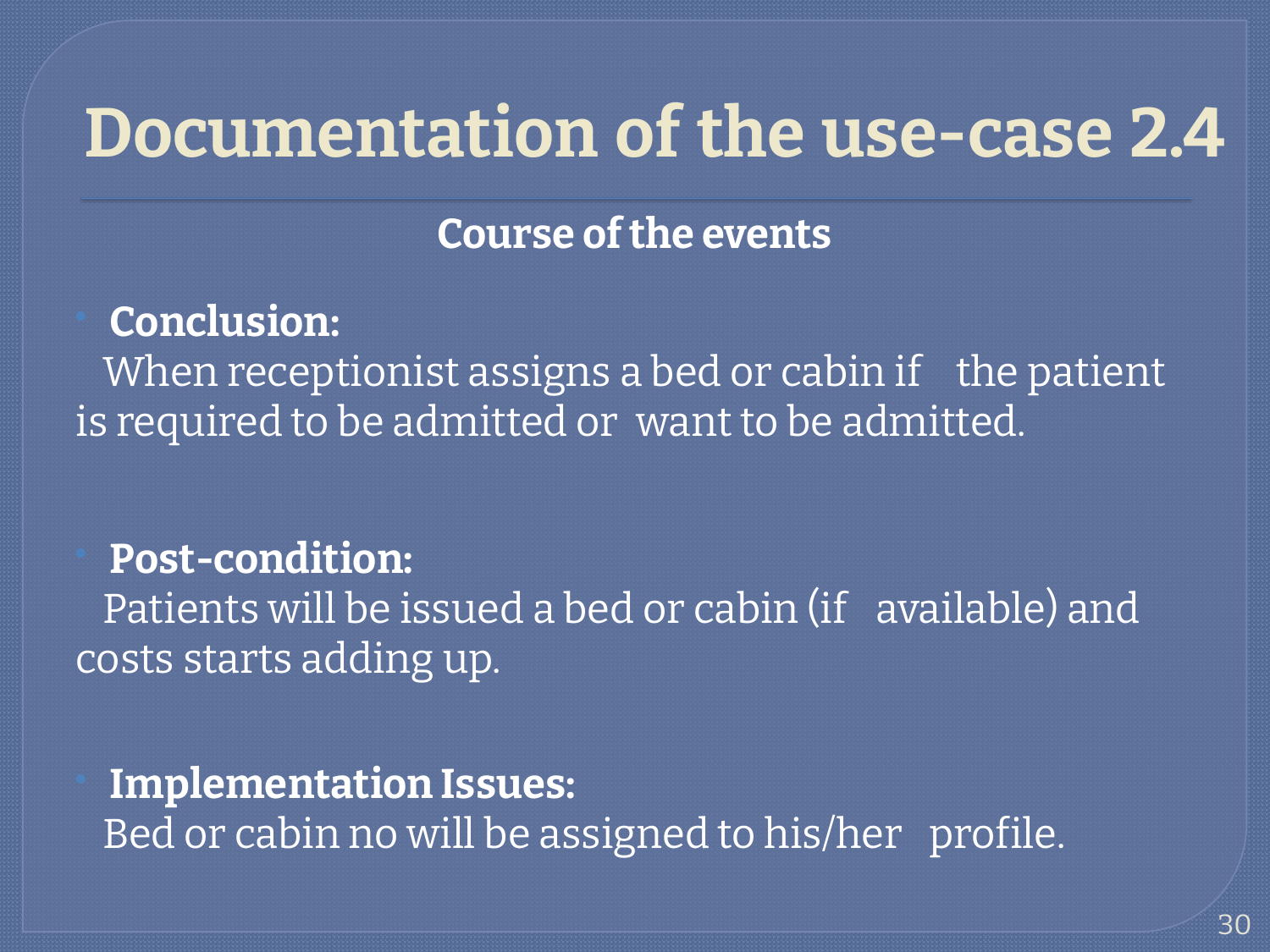

# Documentation of the use-case 2.4
Course of the events

Conclusion:
	When receptionist assigns a bed or cabin if 	the patient is required to be admitted or 	want to be admitted.

Post-condition:
	Patients will be issued a bed or cabin (if 	available) and costs starts adding up.

Implementation Issues:
	Bed or cabin no will be assigned to his/her 	profile.

30